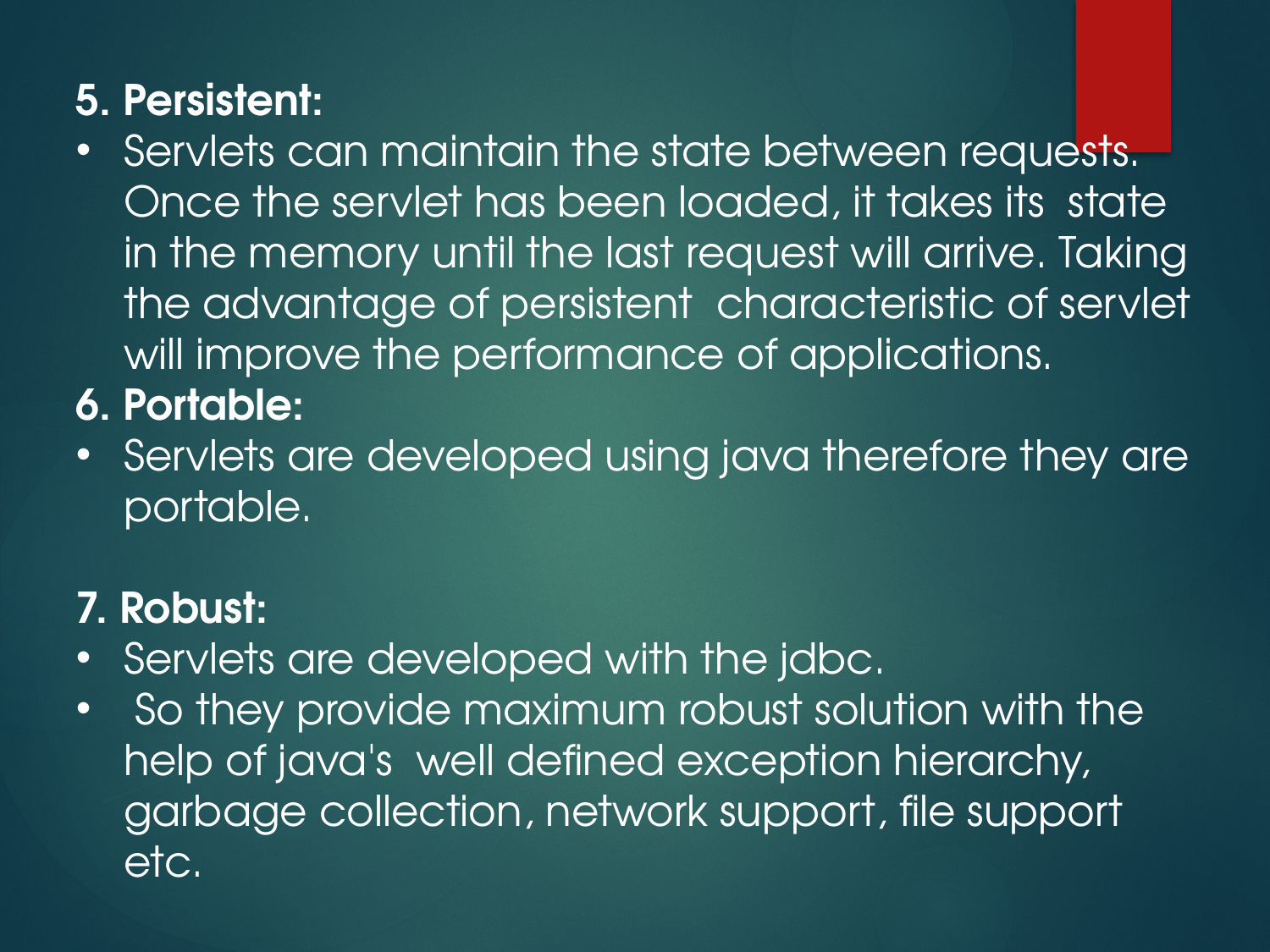

5. Persistent:
Servlets can maintain the state between requests. Once the servlet has been loaded, it takes its  state in the memory until the last request will arrive. Taking the advantage of persistent  characteristic of servlet will improve the performance of applications.
6. Portable:
Servlets are developed using java therefore they are portable.

7. Robust:
Servlets are developed with the jdbc.
 So they provide maximum robust solution with the help of java's  well defined exception hierarchy, garbage collection, network support, file support etc.